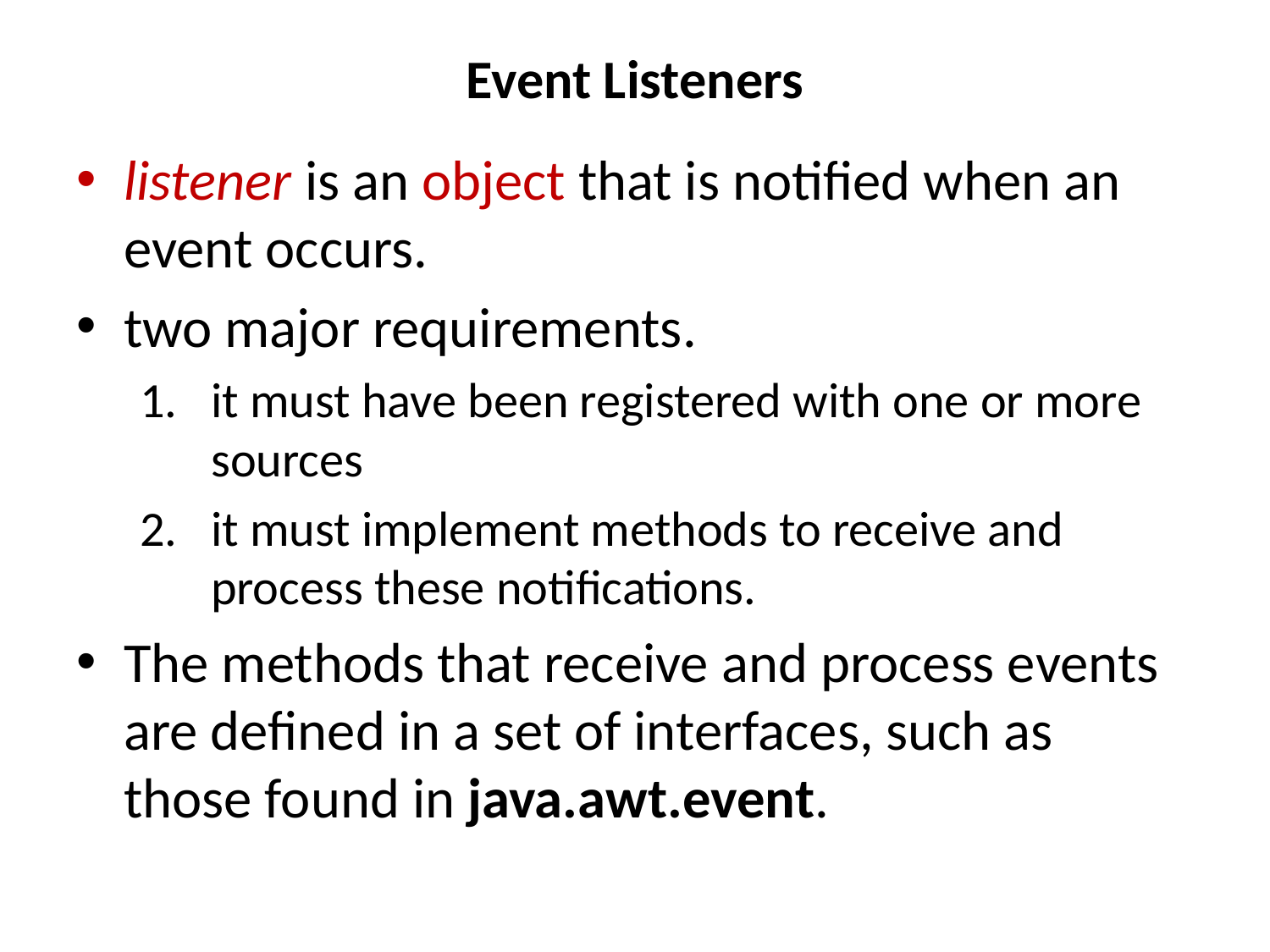

# Event Listeners
listener is an object that is notified when an event occurs.
two major requirements.
it must have been registered with one or more sources
it must implement methods to receive and process these notifications.
The methods that receive and process events are defined in a set of interfaces, such as those found in java.awt.event.